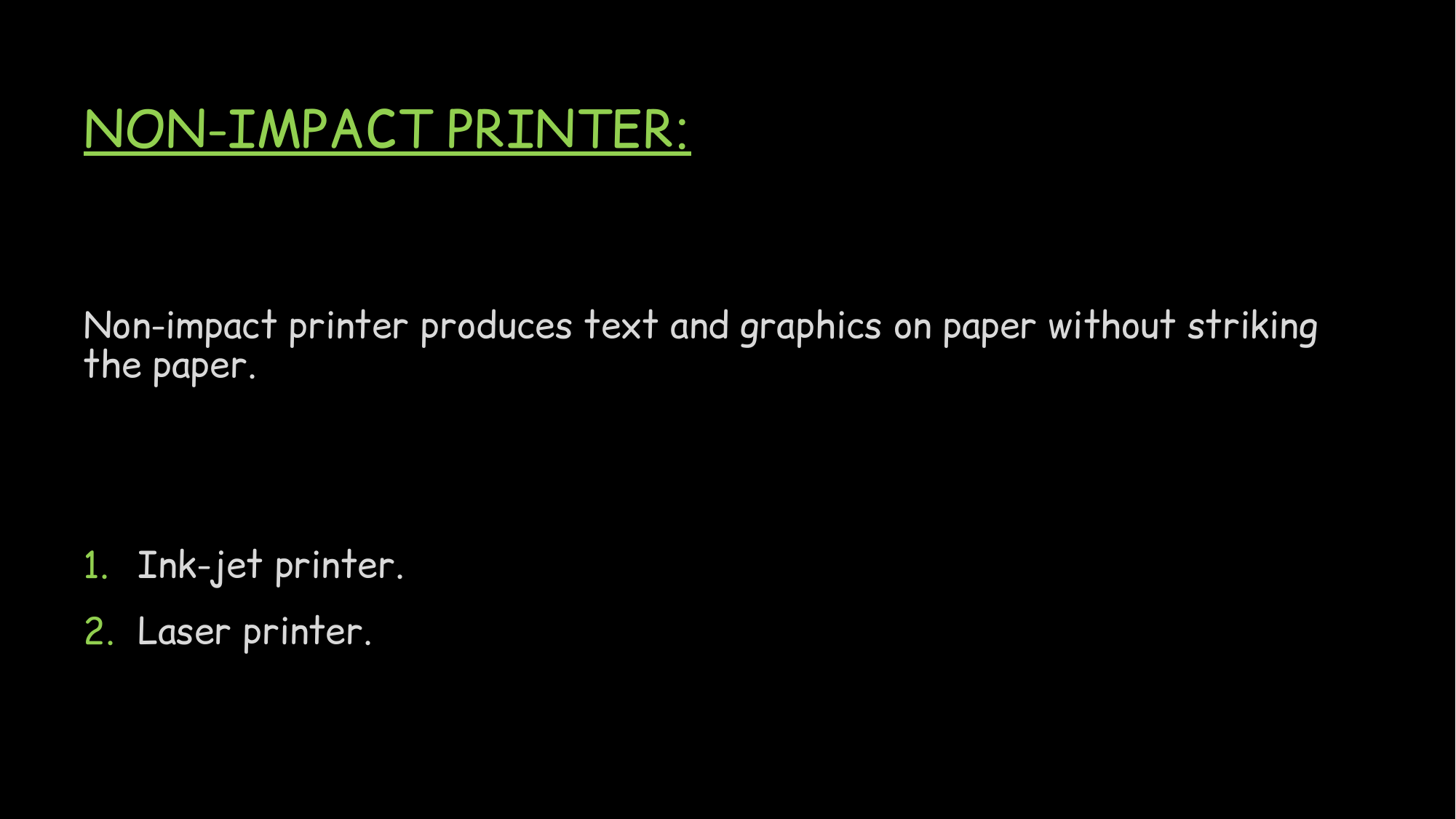

# NON-IMPACT PRINTER:

Non-impact printer produces text and graphics on paper without striking the paper.

Ink-jet printer.
Laser printer.